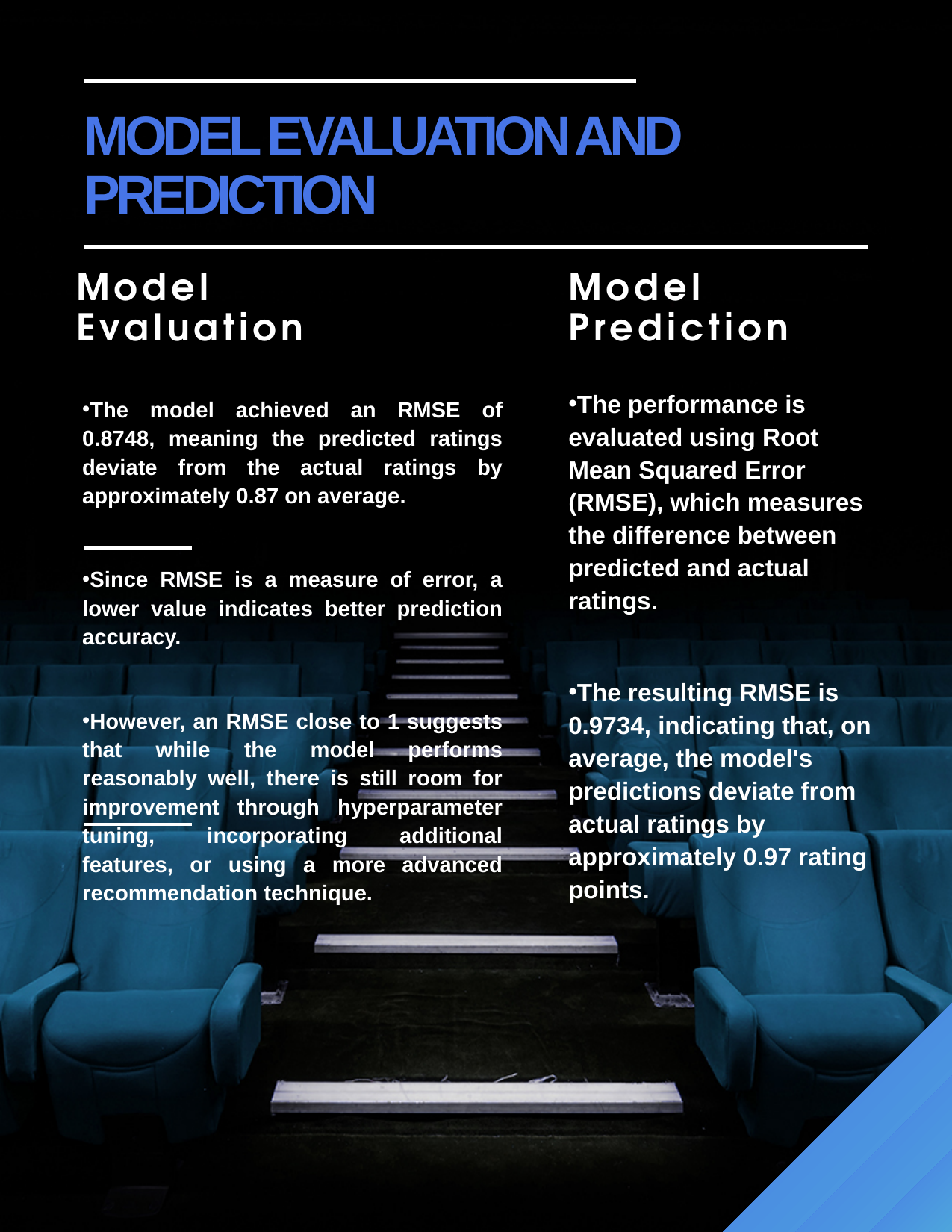

# Model evaluation and prediction
Model Evaluation
Model Prediction
The performance is evaluated using Root Mean Squared Error (RMSE), which measures the difference between predicted and actual ratings.

The resulting RMSE is 0.9734, indicating that, on average, the model's predictions deviate from actual ratings by approximately 0.97 rating points.

The model achieved an RMSE of 0.8748, meaning the predicted ratings deviate from the actual ratings by approximately 0.87 on average.

Since RMSE is a measure of error, a lower value indicates better prediction accuracy.

However, an RMSE close to 1 suggests that while the model performs reasonably well, there is still room for improvement through hyperparameter tuning, incorporating additional features, or using a more advanced recommendation technique.